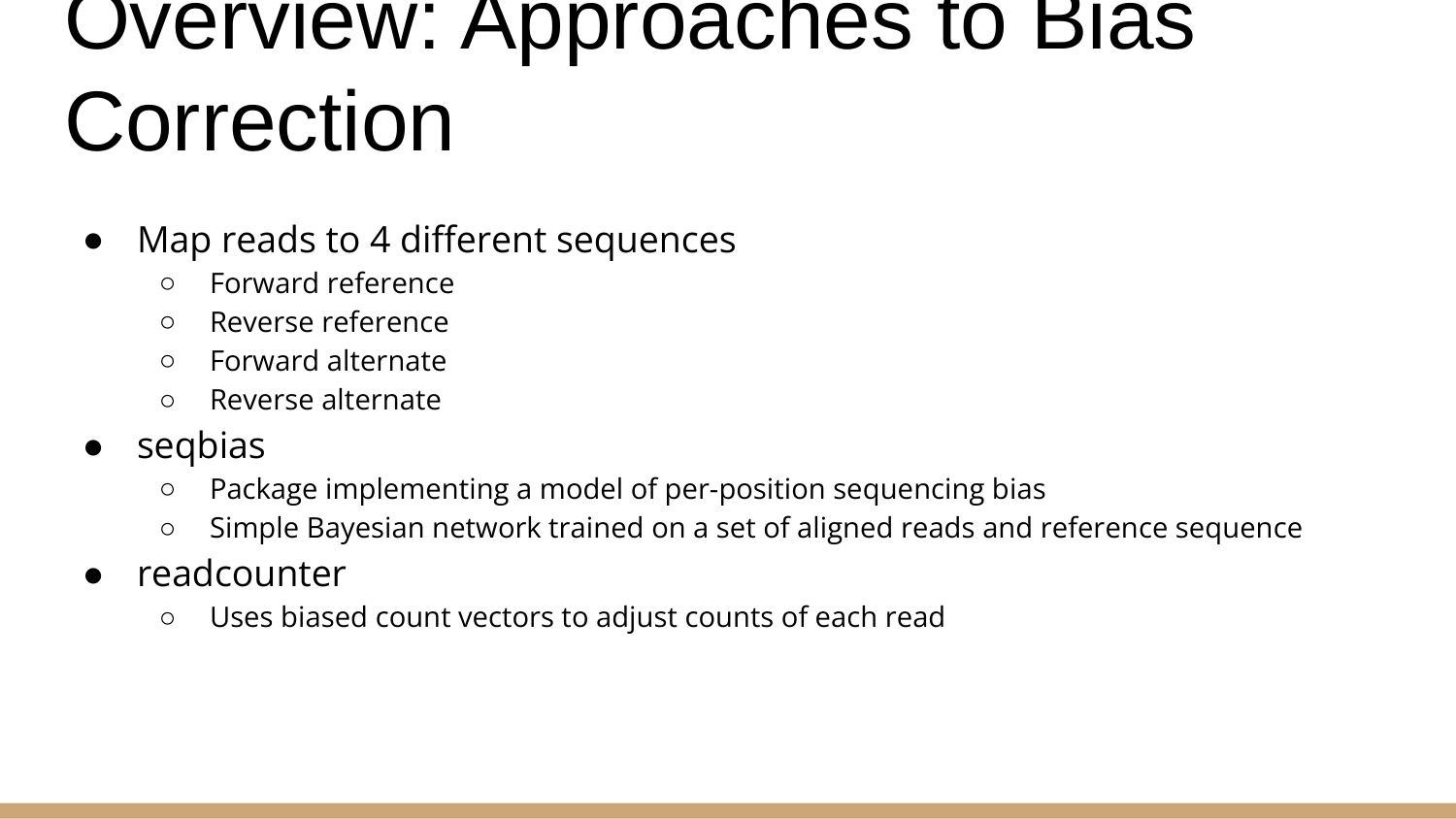

# Overview: Approaches to Bias Correction
Map reads to 4 different sequences
Forward reference
Reverse reference
Forward alternate
Reverse alternate
seqbias
Package implementing a model of per-position sequencing bias
Simple Bayesian network trained on a set of aligned reads and reference sequence
readcounter
Uses biased count vectors to adjust counts of each read